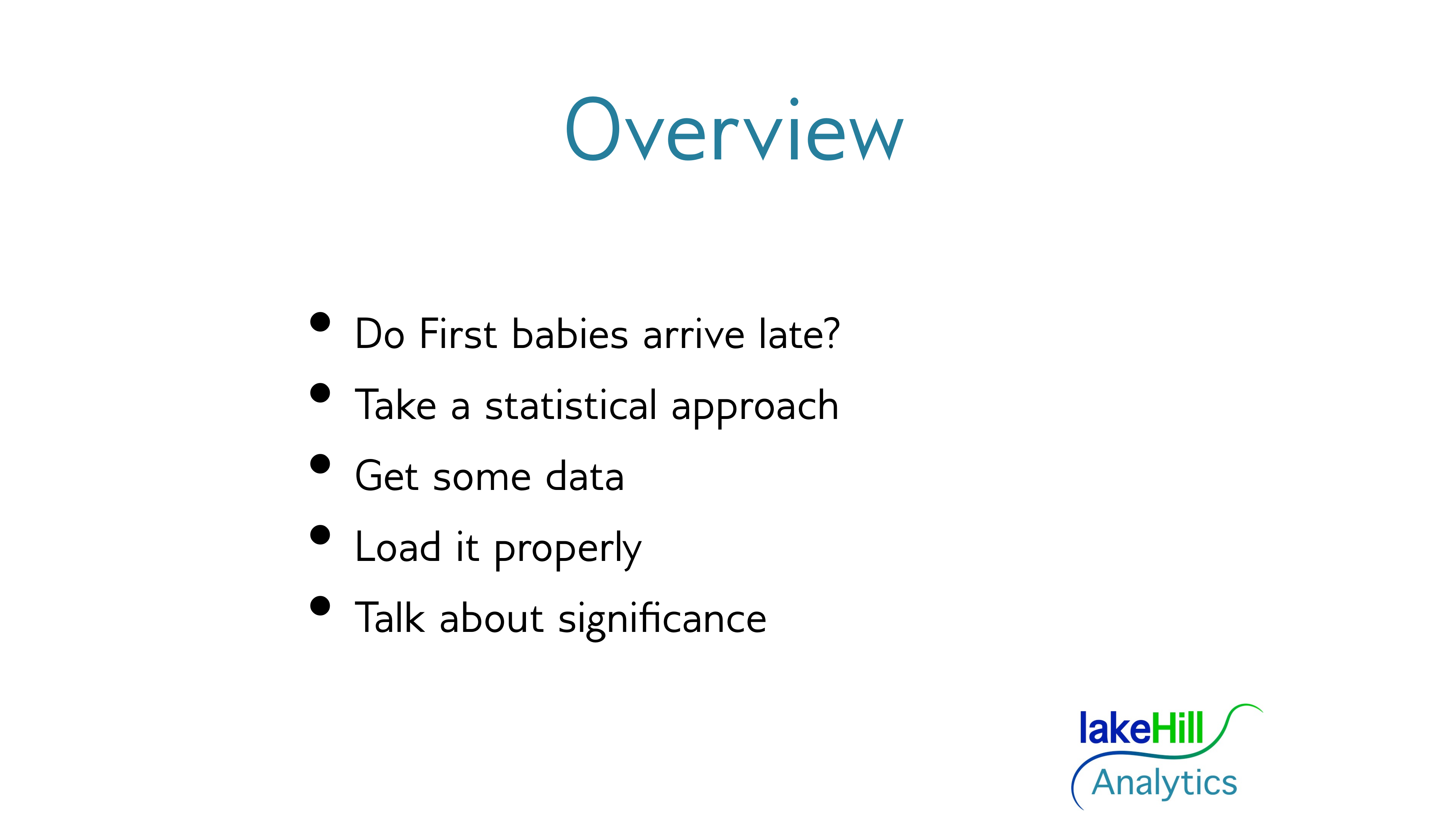

# Overview
Do First babies arrive late?
Take a statistical approach
Get some data
Load it properly
Talk about significance